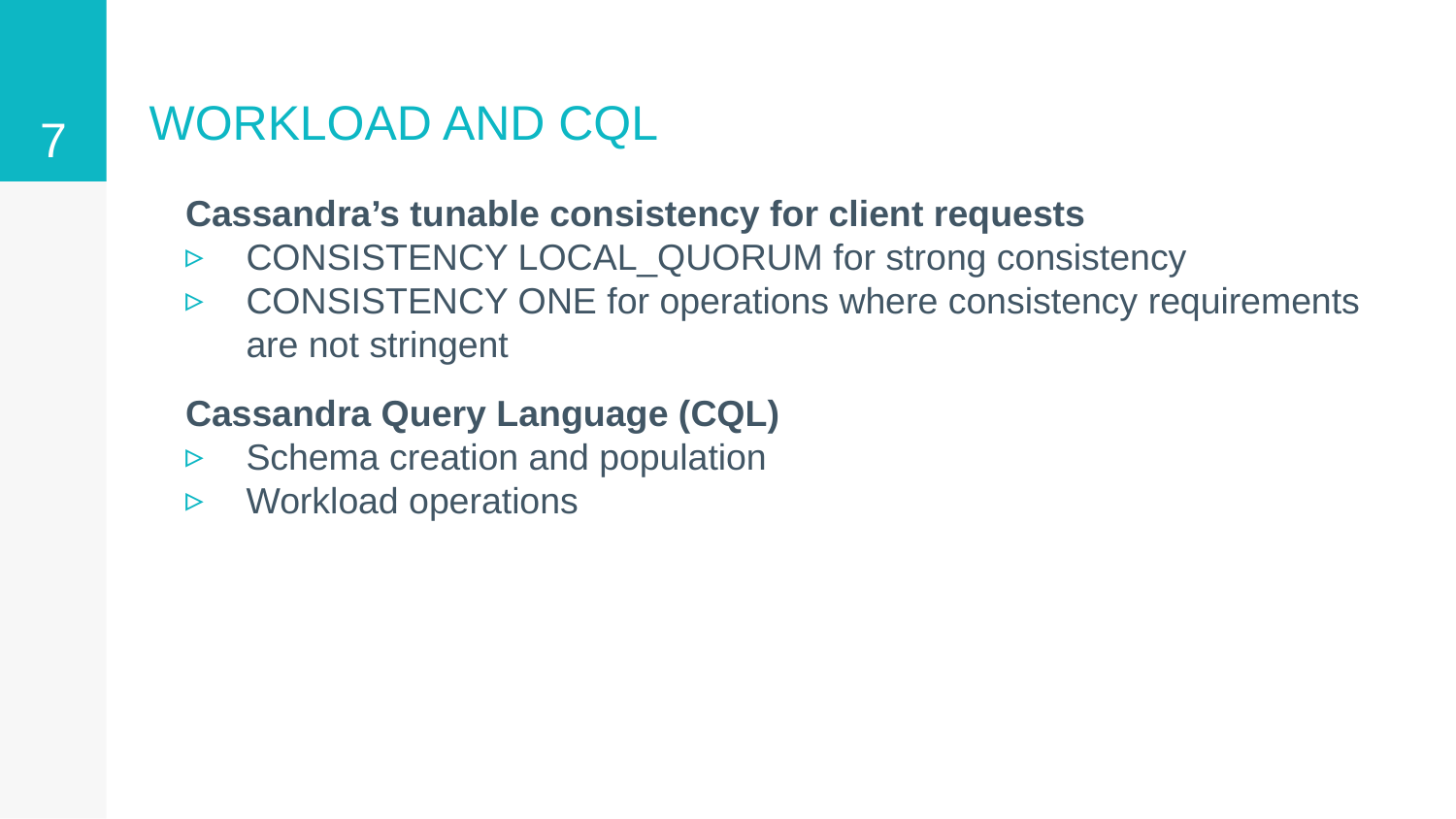

7
# WORKLOAD AND CQL

Cassandra’s tunable consistency for client requests
CONSISTENCY LOCAL_QUORUM for strong consistency
CONSISTENCY ONE for operations where consistency requirements are not stringent

Cassandra Query Language (CQL)
Schema creation and population
Workload operations